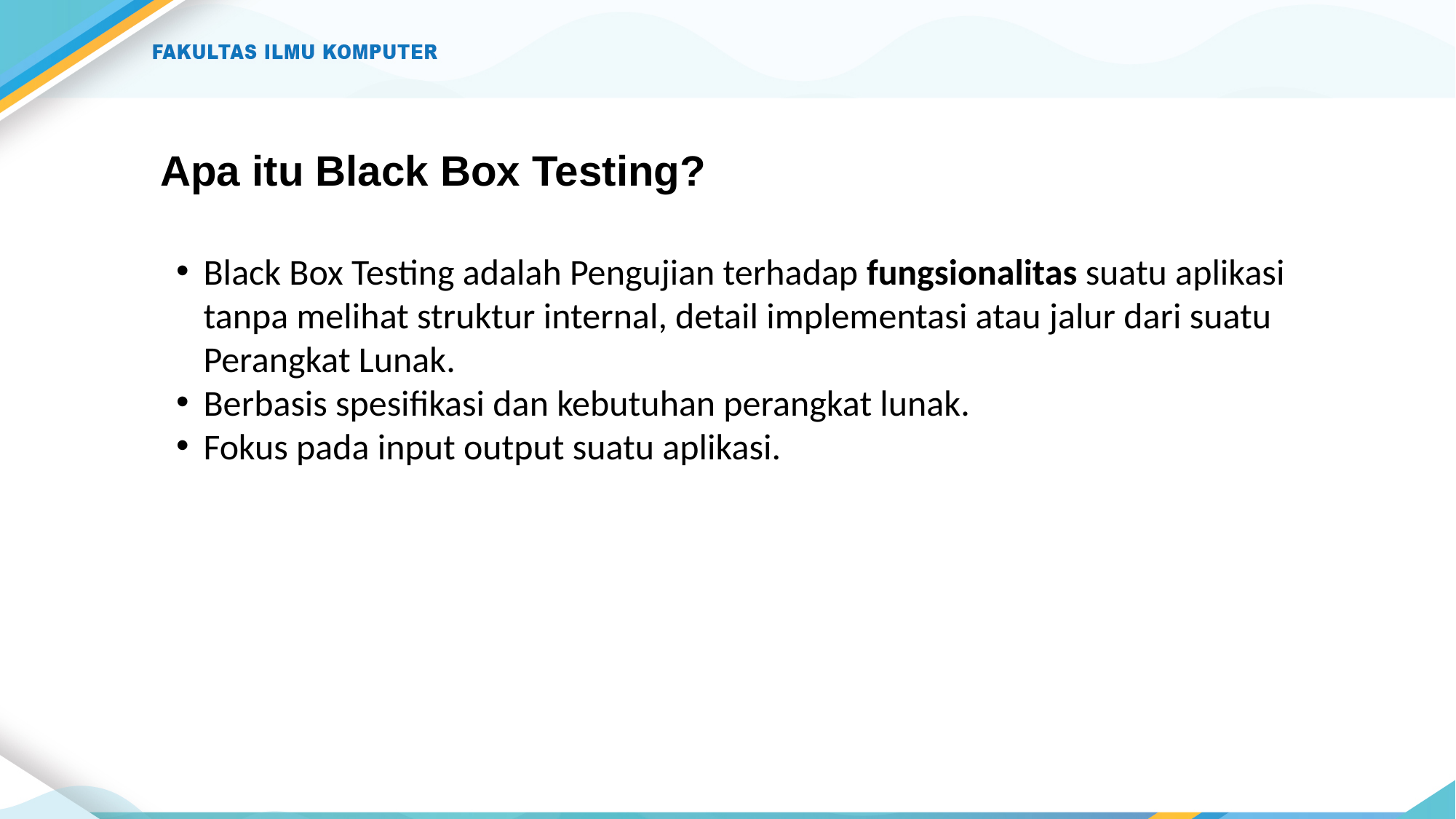

# Apa itu Black Box Testing?
Black Box Testing adalah Pengujian terhadap fungsionalitas suatu aplikasi tanpa melihat struktur internal, detail implementasi atau jalur dari suatu Perangkat Lunak.
Berbasis spesifikasi dan kebutuhan perangkat lunak.
Fokus pada input output suatu aplikasi.